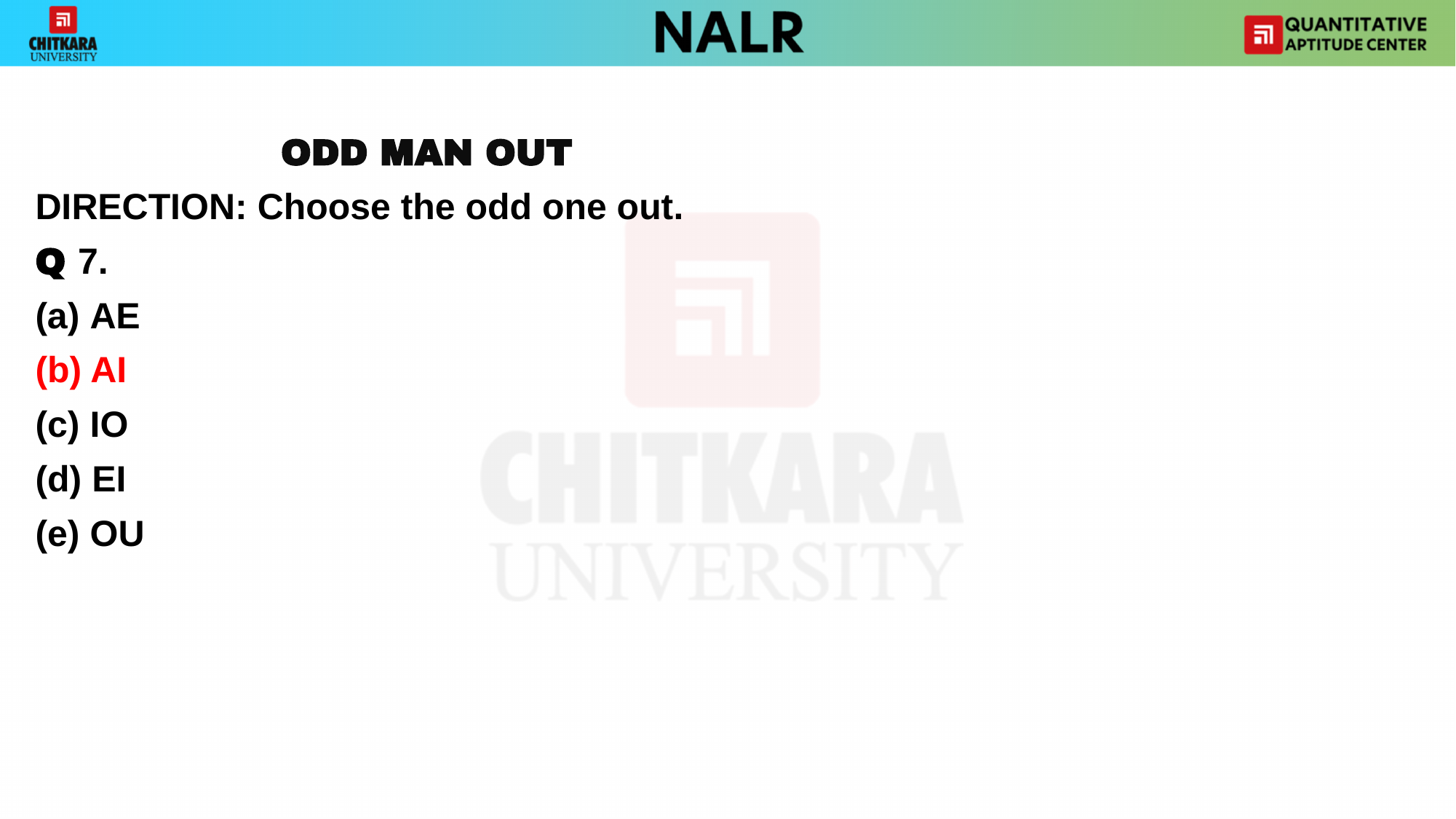

#
			ODD MAN OUT
DIRECTION: Choose the odd one out.
Q 7.
AE
(b) AI
(c) IO
(d) EI
(e) OU